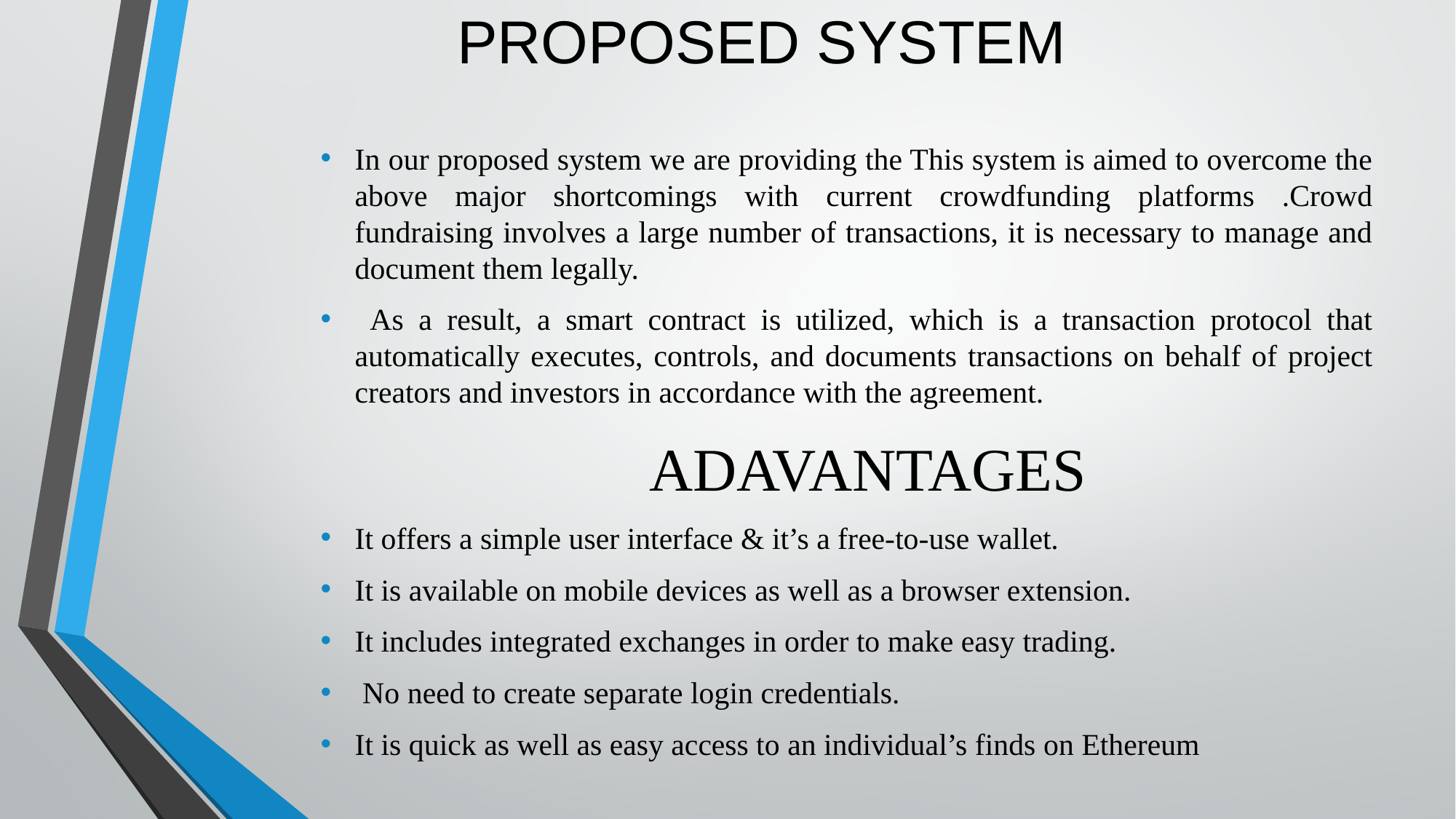

# PROPOSED SYSTEM
In our proposed system we are providing the This system is aimed to overcome the above major shortcomings with current crowdfunding platforms .Crowd fundraising involves a large number of transactions, it is necessary to manage and document them legally.
 As a result, a smart contract is utilized, which is a transaction protocol that automatically executes, controls, and documents transactions on behalf of project creators and investors in accordance with the agreement.
                                           ADAVANTAGES
It offers a simple user interface & it’s a free-to-use wallet.
It is available on mobile devices as well as a browser extension.
It includes integrated exchanges in order to make easy trading.
 No need to create separate login credentials.
It is quick as well as easy access to an individual’s finds on Ethereum